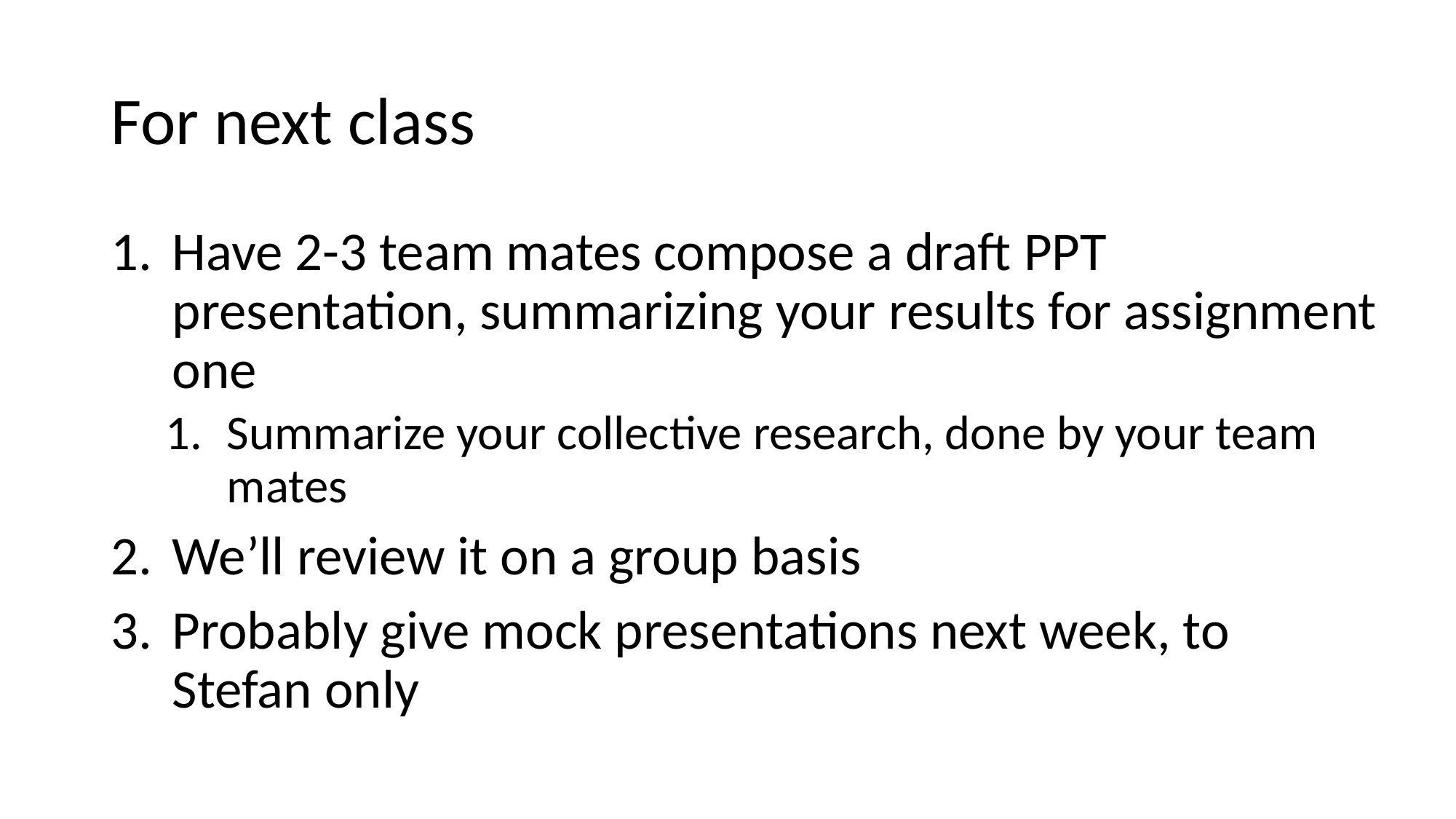

# For next class
Have 2-3 team mates compose a draft PPT presentation, summarizing your results for assignment one
Summarize your collective research, done by your team mates
We’ll review it on a group basis
Probably give mock presentations next week, to Stefan only